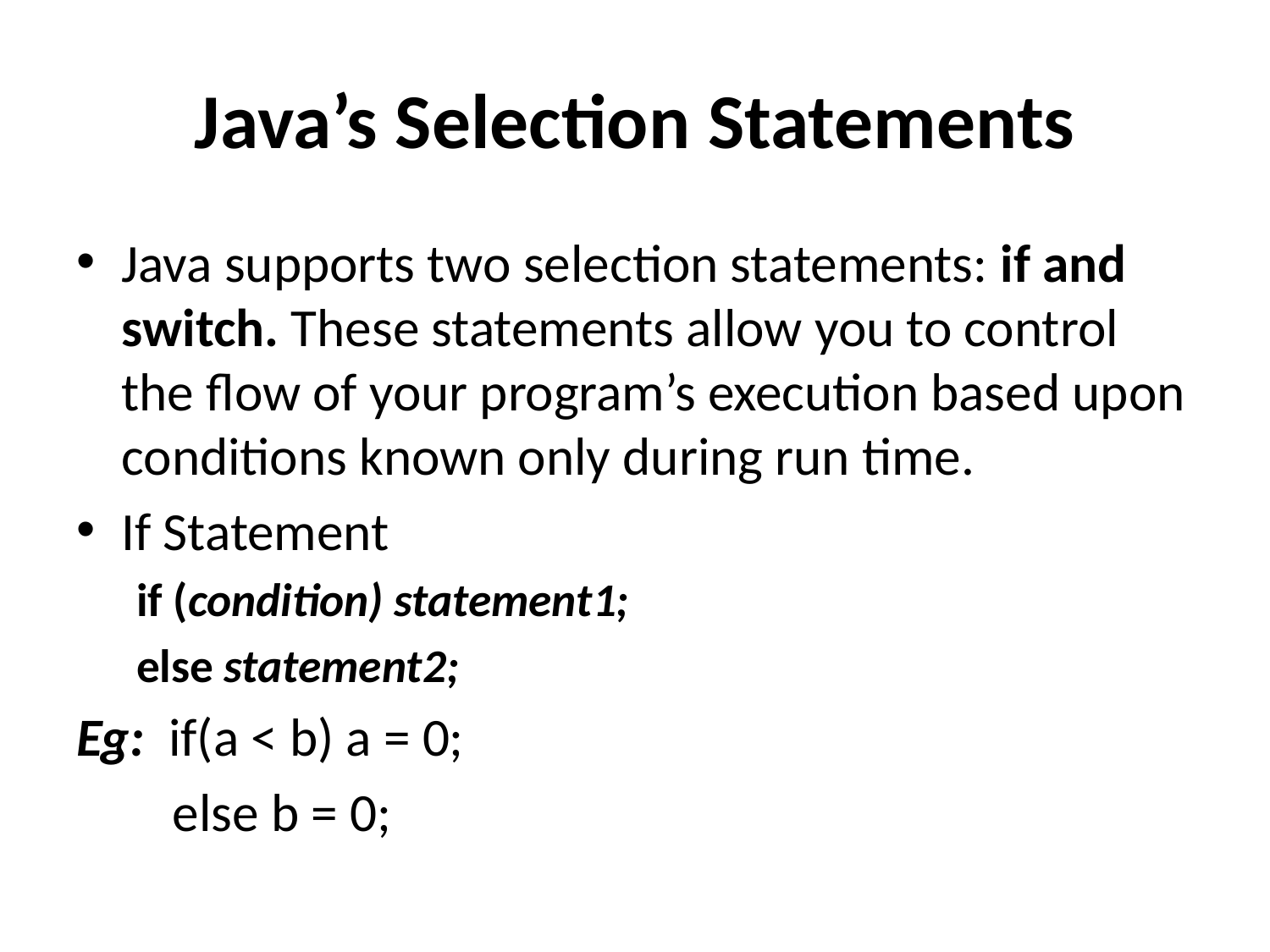

# Java’s Selection Statements
Java supports two selection statements: if and switch. These statements allow you to control the flow of your program’s execution based upon conditions known only during run time.
If Statement
if (condition) statement1;
else statement2;
Eg:  if(a < b) a = 0;
        else b = 0;